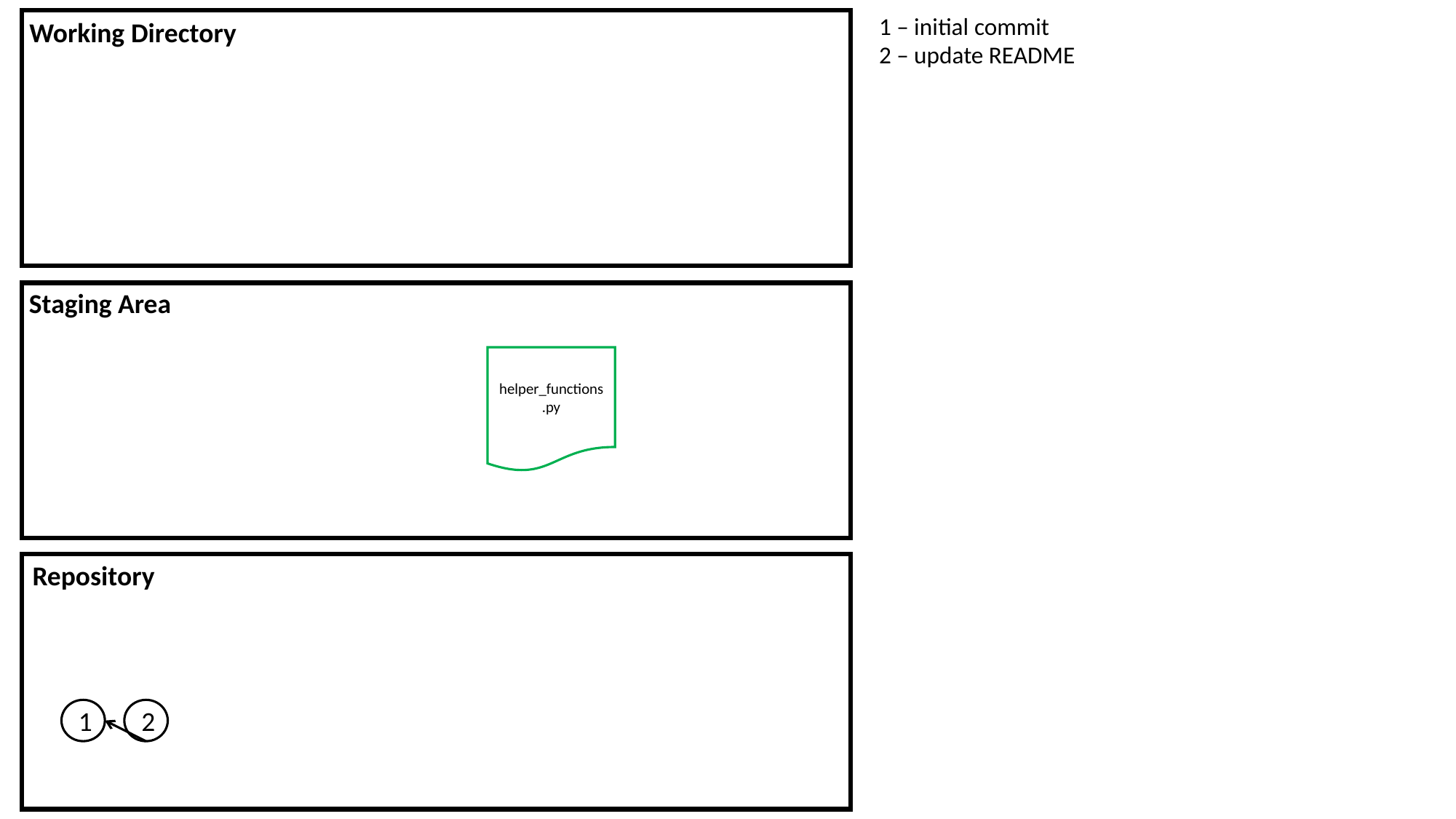

11 – initial commit
12 – update README
Working Directory

Staging Area

helper_functions.py
Repository

1
2